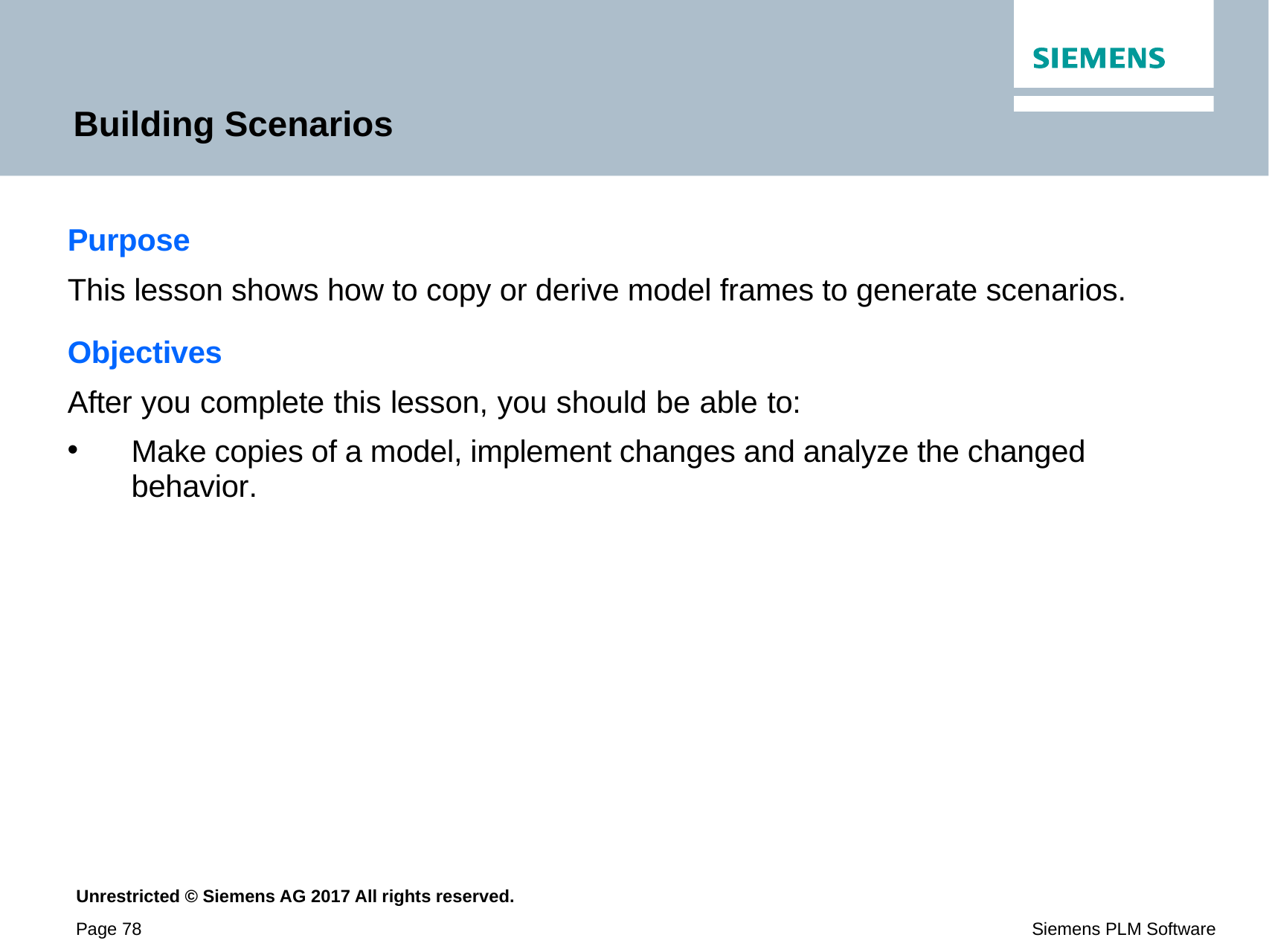

# Building Scenarios
Purpose
This lesson shows how to copy or derive model frames to generate scenarios.
Objectives
After you complete this lesson, you should be able to:
Make copies of a model, implement changes and analyze the changed behavior.